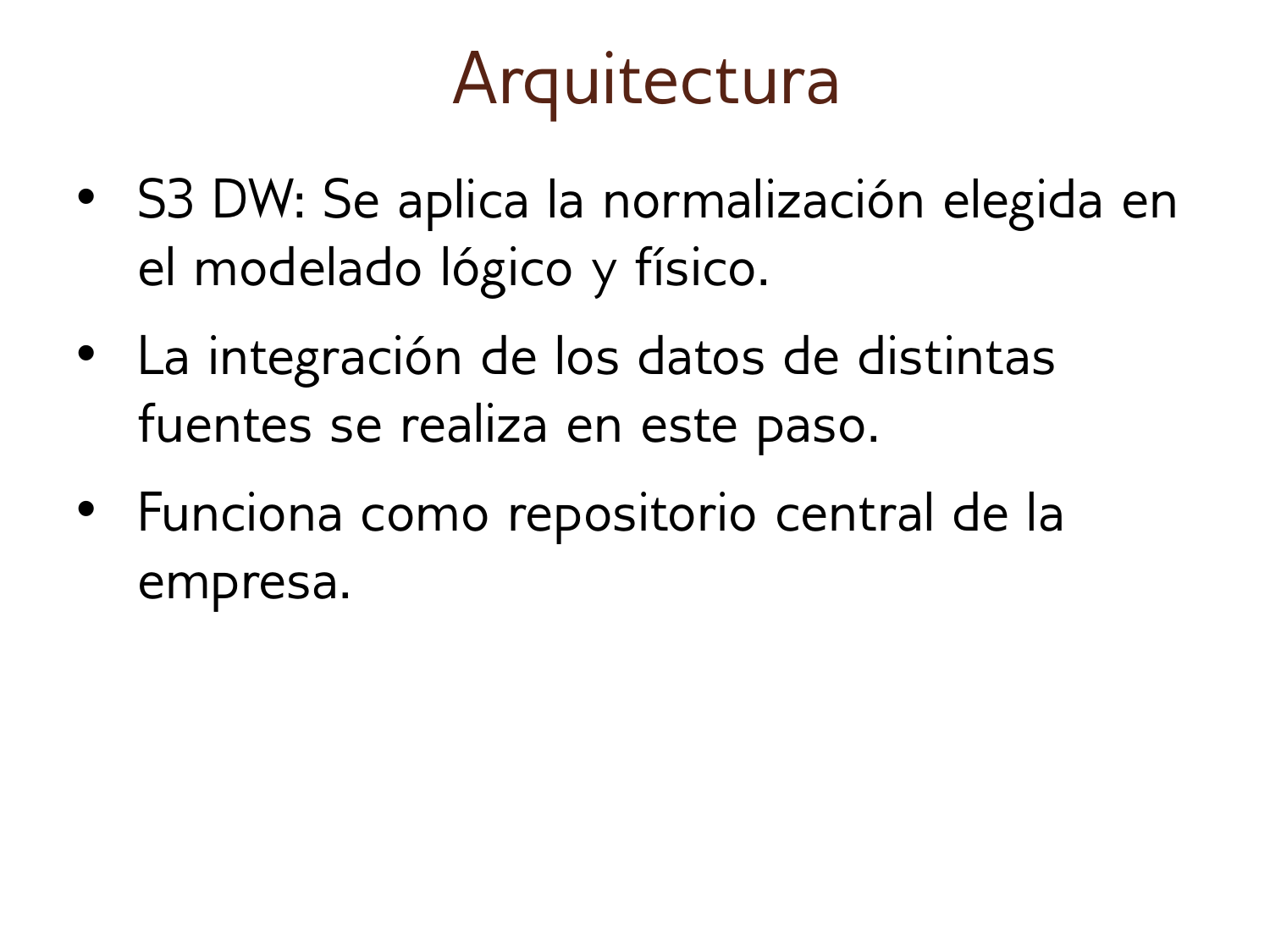

Arquitectura
S3 DW: Se aplica la normalización elegida en el modelado lógico y físico.
La integración de los datos de distintas fuentes se realiza en este paso.
Funciona como repositorio central de la empresa.